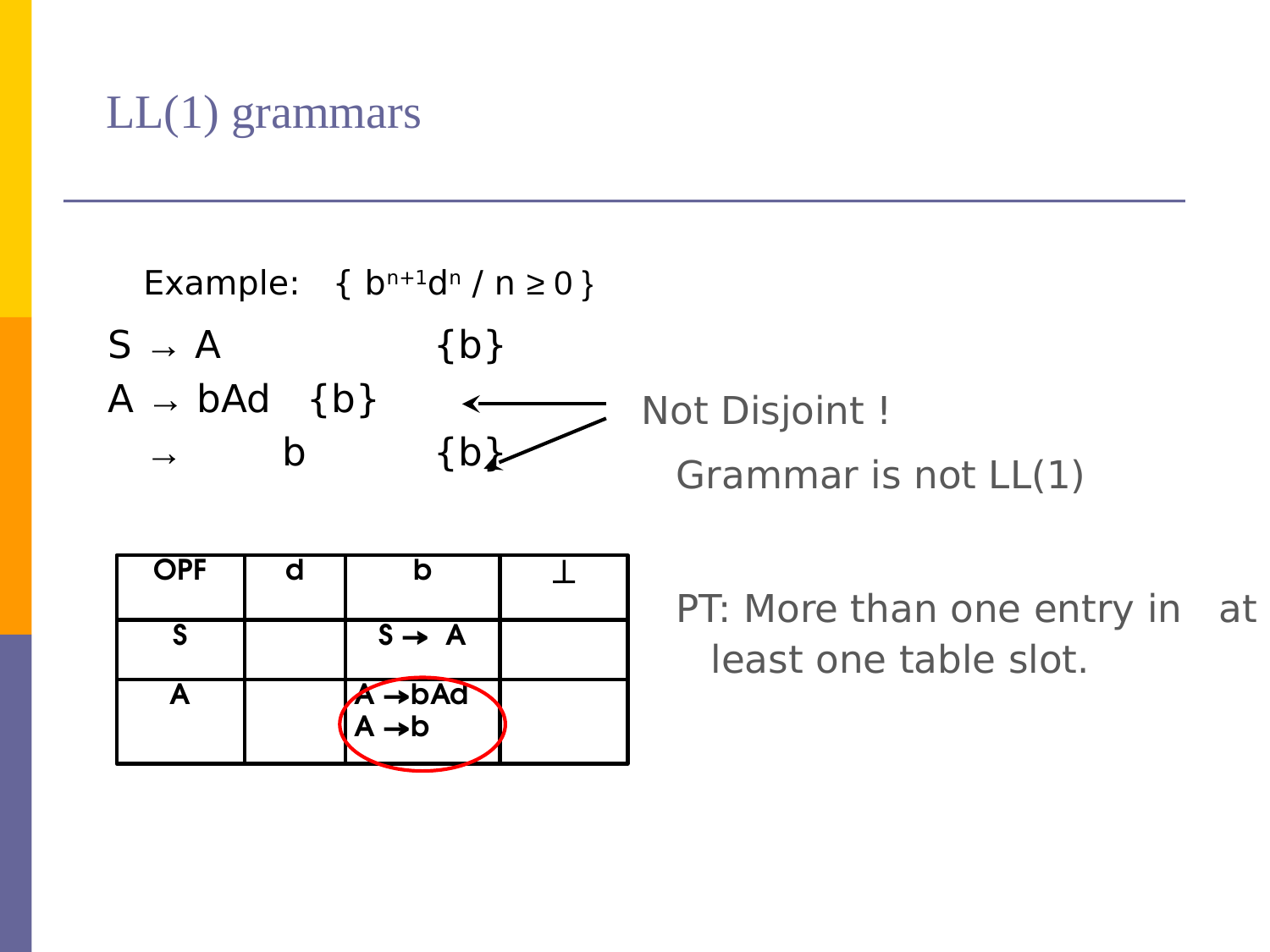

# LL(1) grammars

Example:   { bn+1dn / n ≥ 0 }
S → A	 	  {b}
A → bAd	  {b}
   →	b	  {b}

Not Disjoint !
	Grammar is not LL(1)
| OPF | d | b | ⊥ |
| --- | --- | --- | --- |
| S |  | S → A |  |
| A |  | A →bAd A →b |  |

PT: More than one entry in 	at least one table slot.